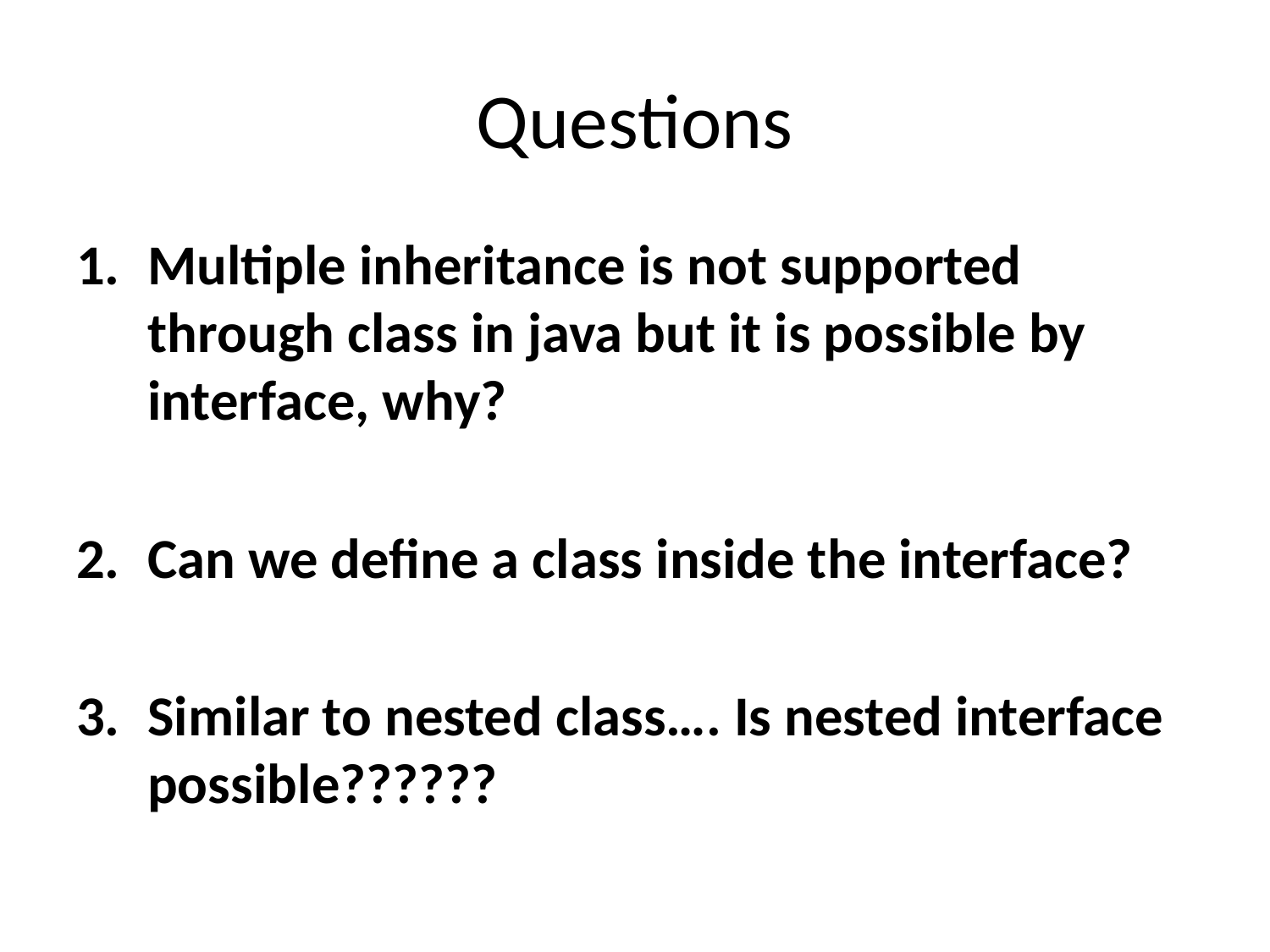

# Questions
Multiple inheritance is not supported through class in java but it is possible by interface, why?

Can we define a class inside the interface?

Similar to nested class…. Is nested interface possible??????